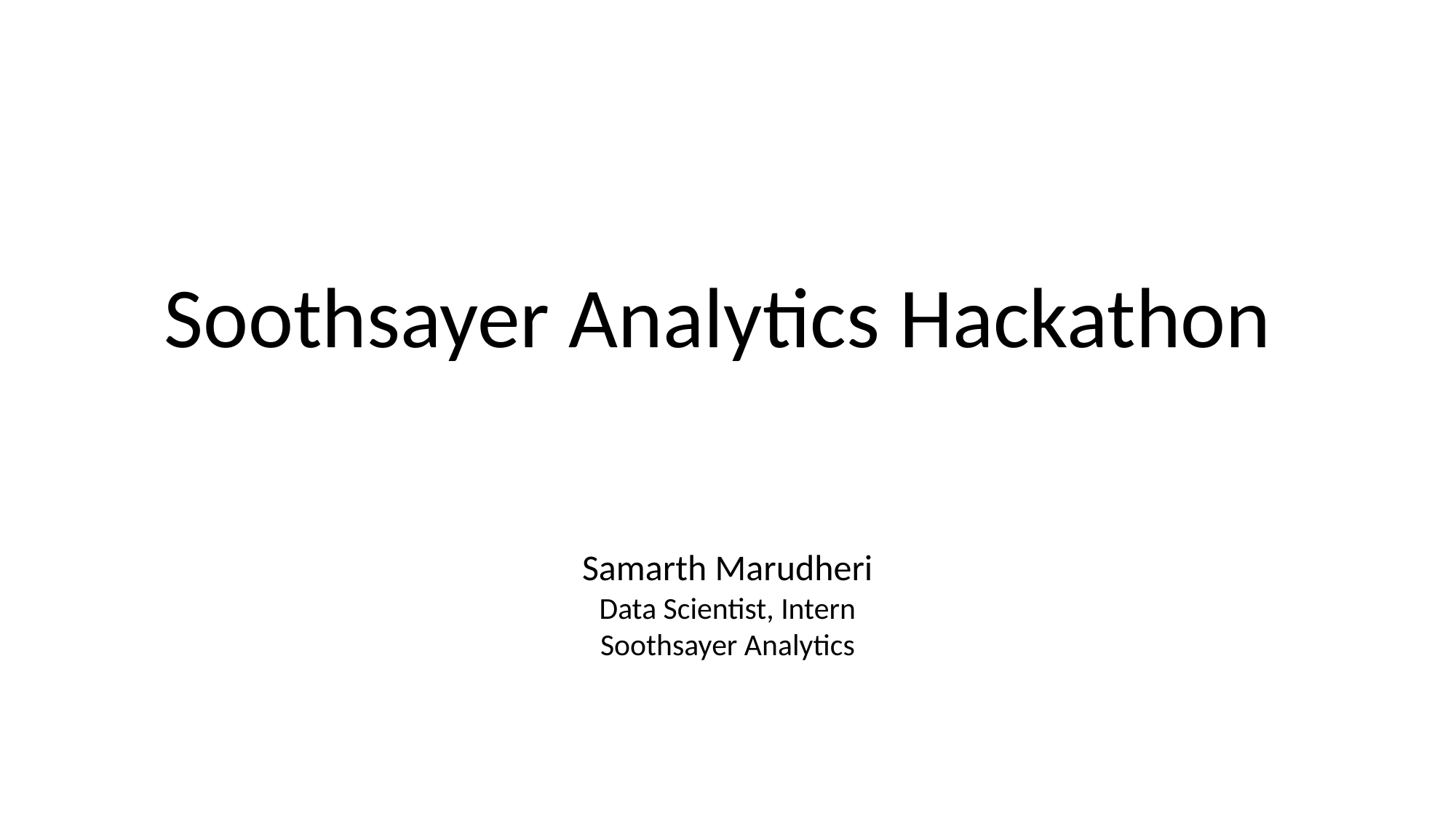

# Soothsayer Analytics Hackathon
Samarth Marudheri
Data Scientist, Intern
Soothsayer Analytics